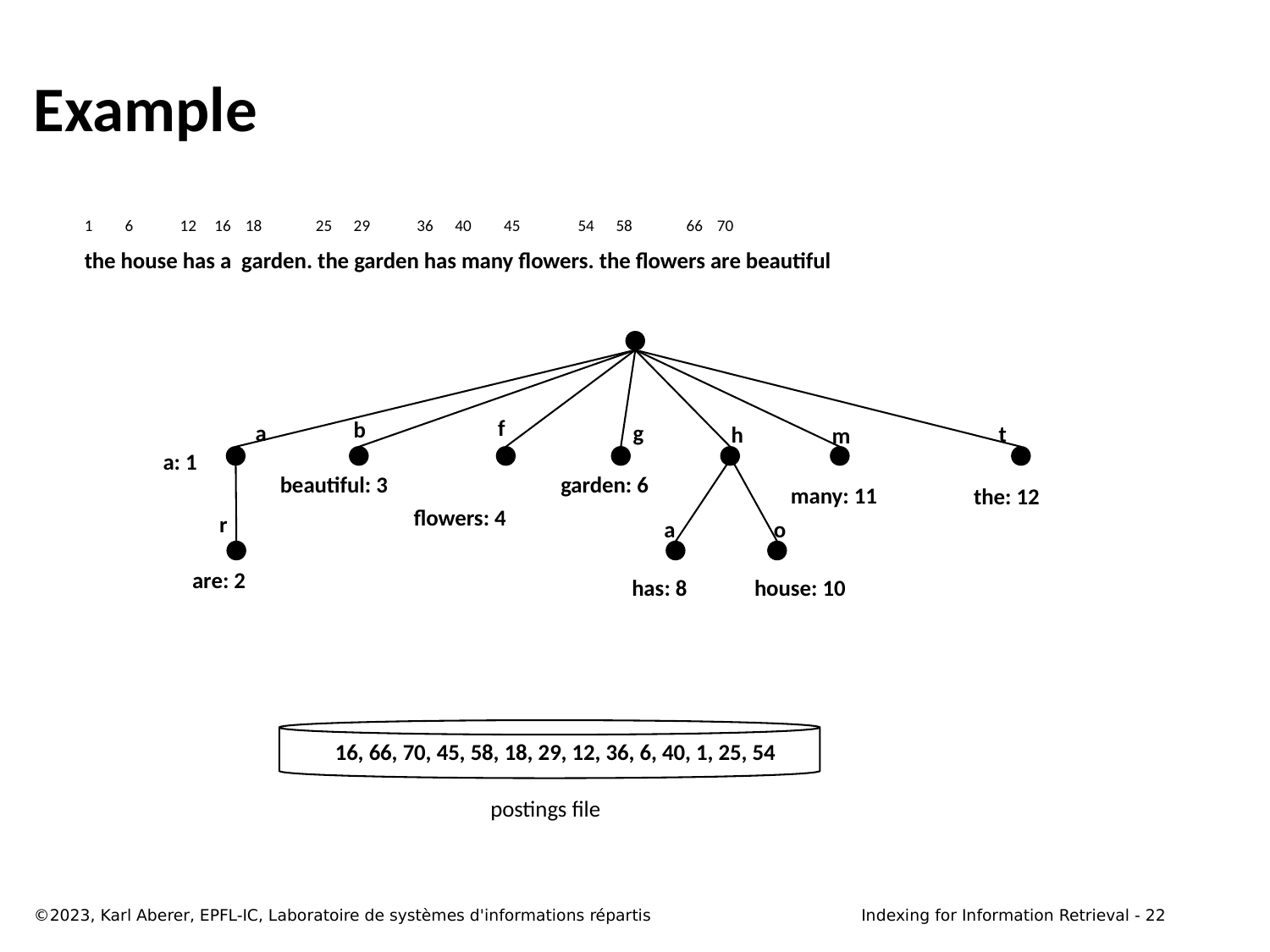

# Example
1         6             12     16    18               25      29             36      40         45                54      58               66    70
the house has a  garden. the garden has many flowers. the flowers are beautiful

f
b
g
a
t
h
m
a: 1

garden: 6
beautiful: 3
many: 11
the: 12
flowers: 4
r
a
o

are: 2
house: 10
has: 8

16, 66, 70, 45, 58, 18, 29, 12, 36, 6, 40, 1, 25, 54
postings file
©2023, Karl Aberer, EPFL-IC, Laboratoire de systèmes d'informations répartis